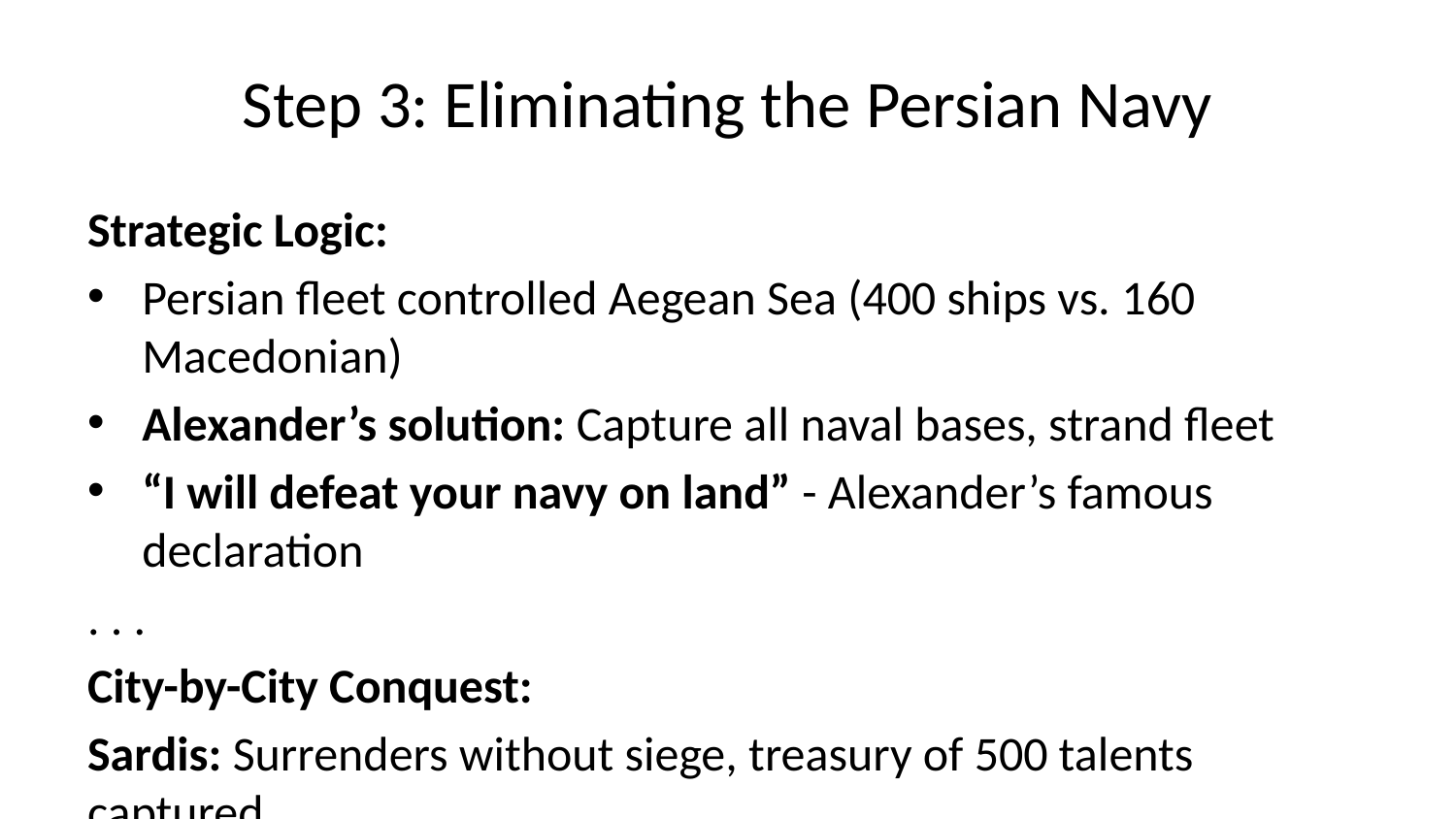

# Step 3: Eliminating the Persian Navy
Strategic Logic:
Persian fleet controlled Aegean Sea (400 ships vs. 160 Macedonian)
Alexander’s solution: Capture all naval bases, strand fleet
“I will defeat your navy on land” - Alexander’s famous declaration
. . .
City-by-City Conquest:
Sardis: Surrenders without siege, treasury of 500 talents captured
Ephesus: Welcomes Alexander, democracy restored
Miletus: Resists, requires formal siege with engines
Halicarnassus: Major fortress, several months of siege warfare